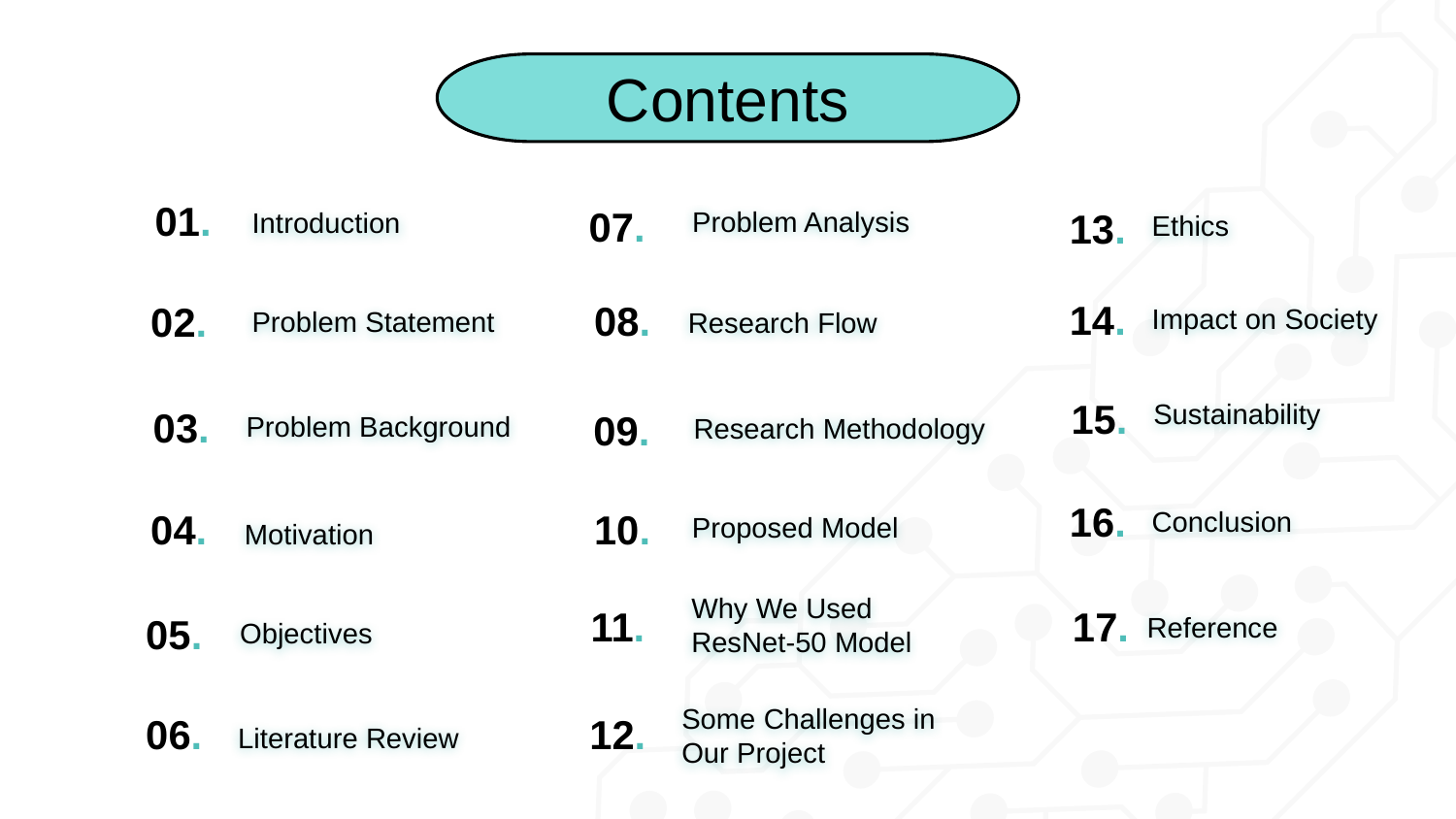

Contents
01.
07.
13.
Problem Analysis
Introduction
Ethics
14.
08.
02.
Impact on Society
Problem Statement
Research Flow

Sustainability

15.
03.
09.
Problem Background
Research Methodology
16.
04.
10.
Conclusion
Proposed Model
Motivation
17.
11.
Why We Used ResNet-50 Model
05.
Reference
Objectives
12.
Some Challenges in Our Project
06.
Literature Review